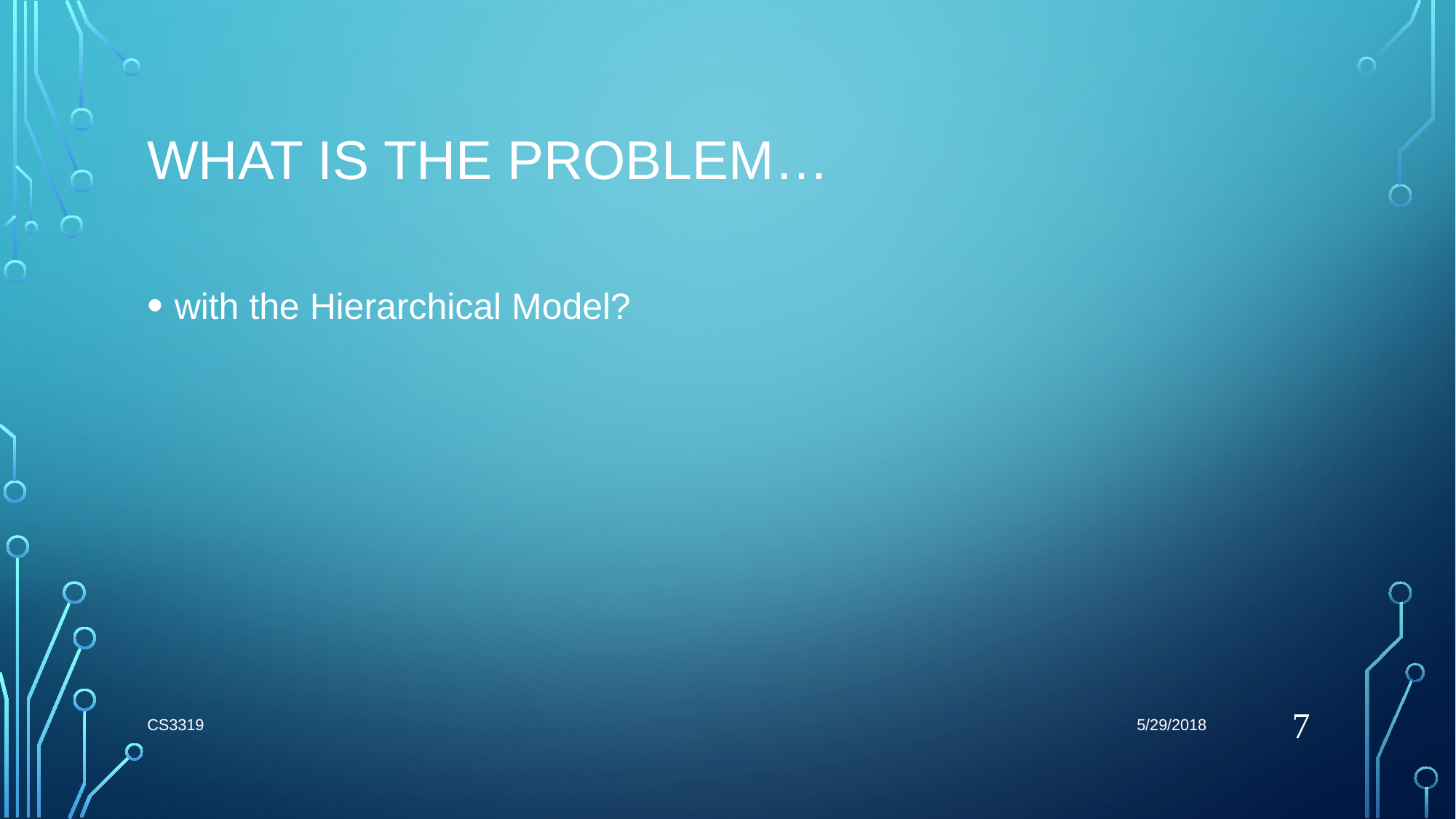

5/29/2018
# What is the problem…
with the Hierarchical Model?
7
CS3319